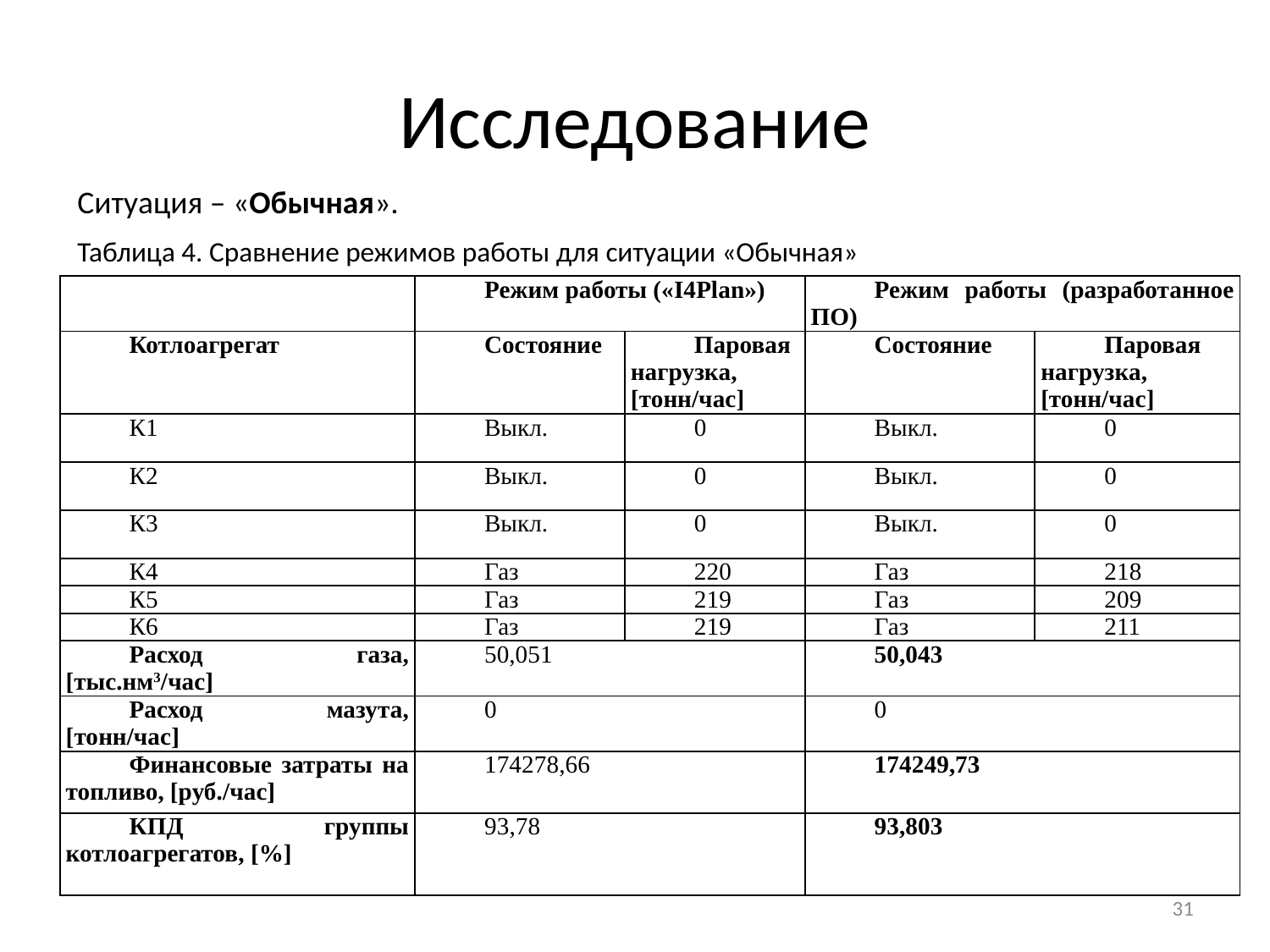

# Исследование
Ситуация – «Обычная».
Таблица 4. Сравнение режимов работы для ситуации «Обычная»
|  | Режим работы («I4Plan») |  | Режим работы (разработанное ПО) |  |
| --- | --- | --- | --- | --- |
| Котлоагрегат | Состояние | Паровая нагрузка, [тонн/час] | Состояние | Паровая нагрузка, [тонн/час] |
| К1 | Выкл. | 0 | Выкл. | 0 |
| К2 | Выкл. | 0 | Выкл. | 0 |
| К3 | Выкл. | 0 | Выкл. | 0 |
| К4 | Газ | 220 | Газ | 218 |
| К5 | Газ | 219 | Газ | 209 |
| К6 | Газ | 219 | Газ | 211 |
| Расход газа, [тыс.нм3/час] | 50,051 |  | 50,043 |  |
| Расход мазута, [тонн/час] | 0 |  | 0 |  |
| Финансовые затраты на топливо, [руб./час] | 174278,66 |  | 174249,73 |  |
| КПД группы котлоагрегатов, [%] | 93,78 |  | 93,803 |  |
31